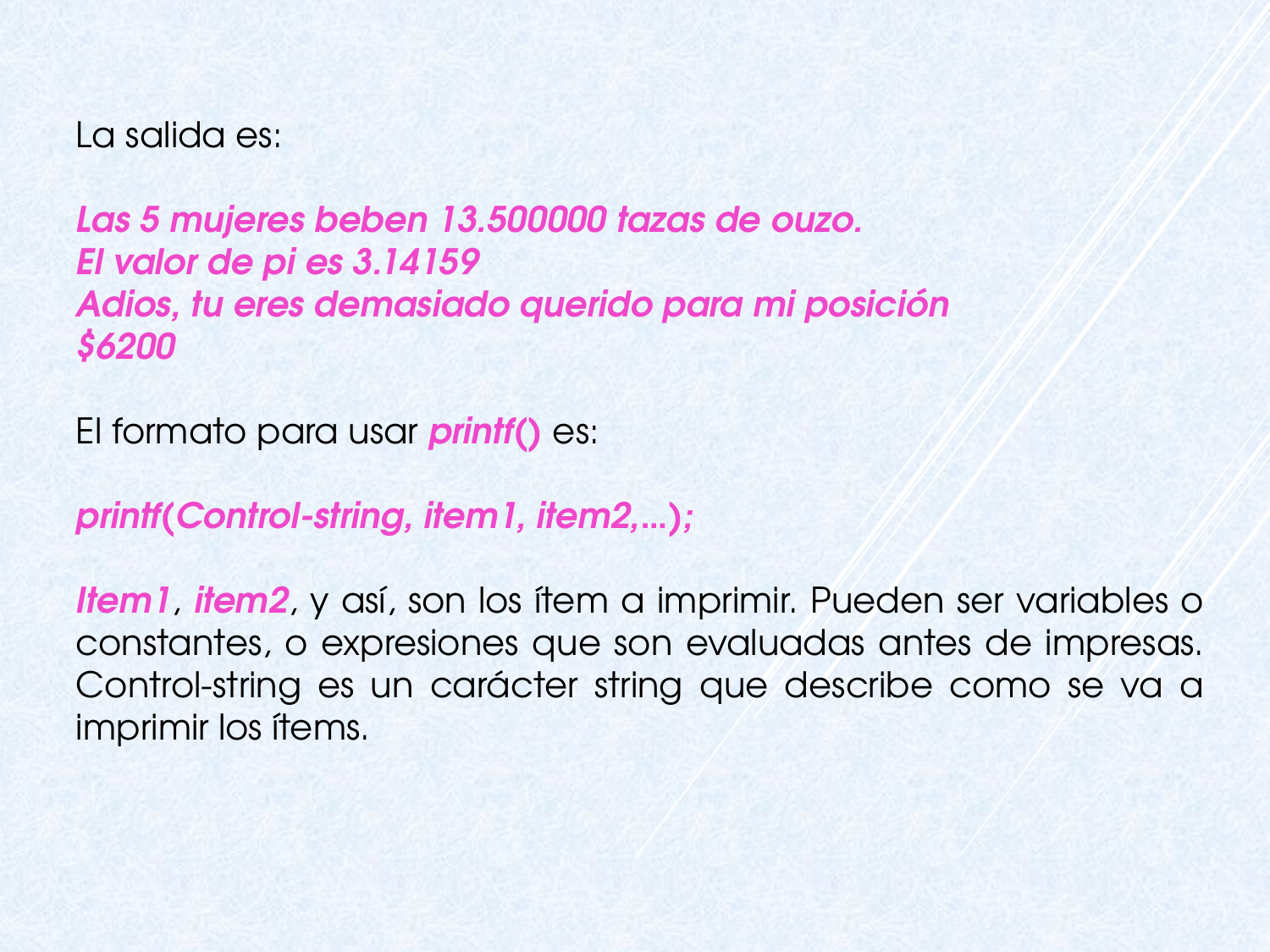

La salida es:

Las 5 mujeres beben 13.500000 tazas de ouzo.
El valor de pi es 3.14159
Adios, tu eres demasiado querido para mi posición
$6200

El formato para usar printf() es:

printf(Control-string, item1, item2,…);

Item1, item2, y así, son los ítem a imprimir. Pueden ser variables o constantes, o expresiones que son evaluadas antes de impresas. Control-string es un carácter string que describe como se va a imprimir los ítems.